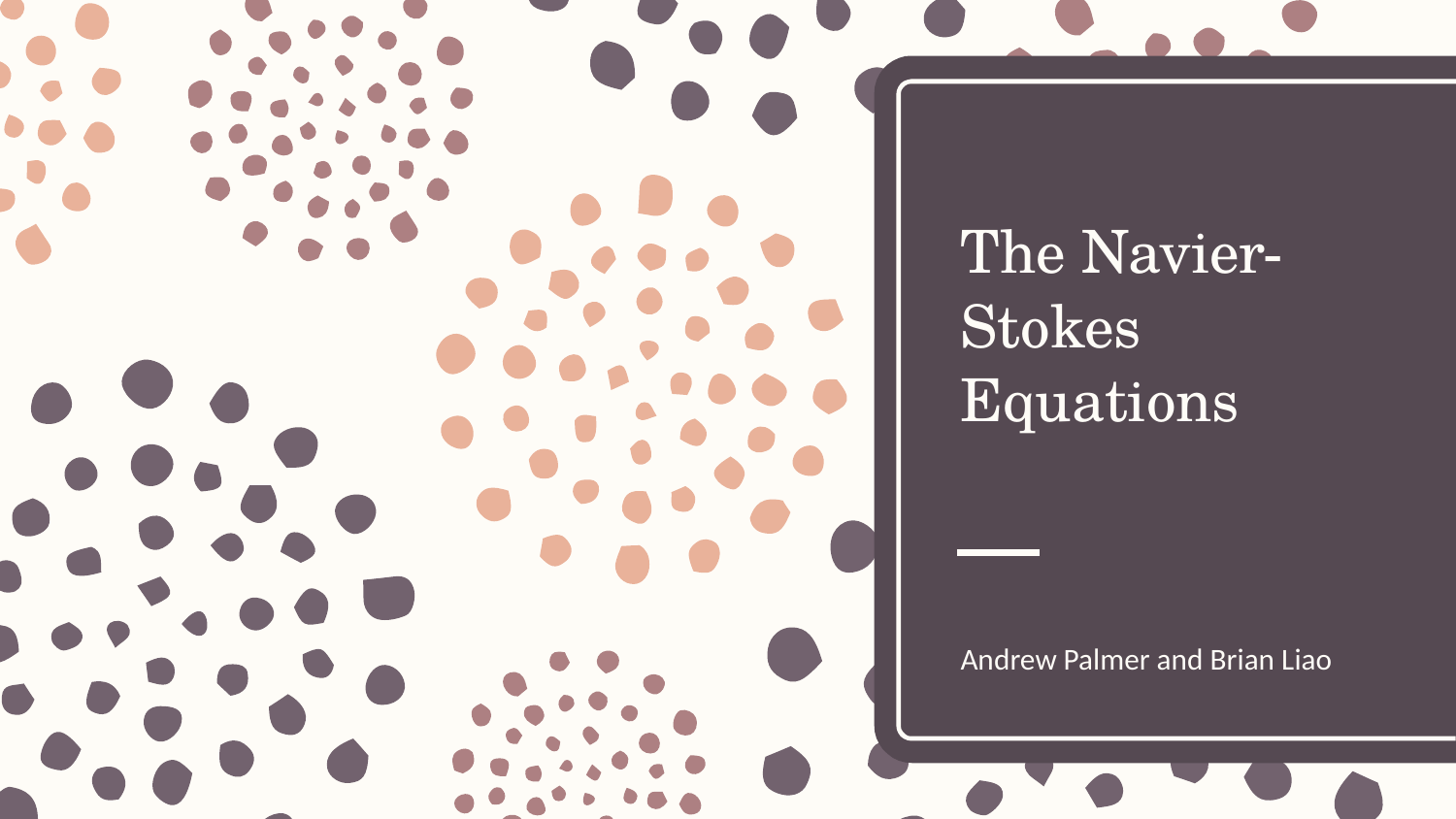

# The Navier-Stokes Equations
Andrew Palmer and Brian Liao